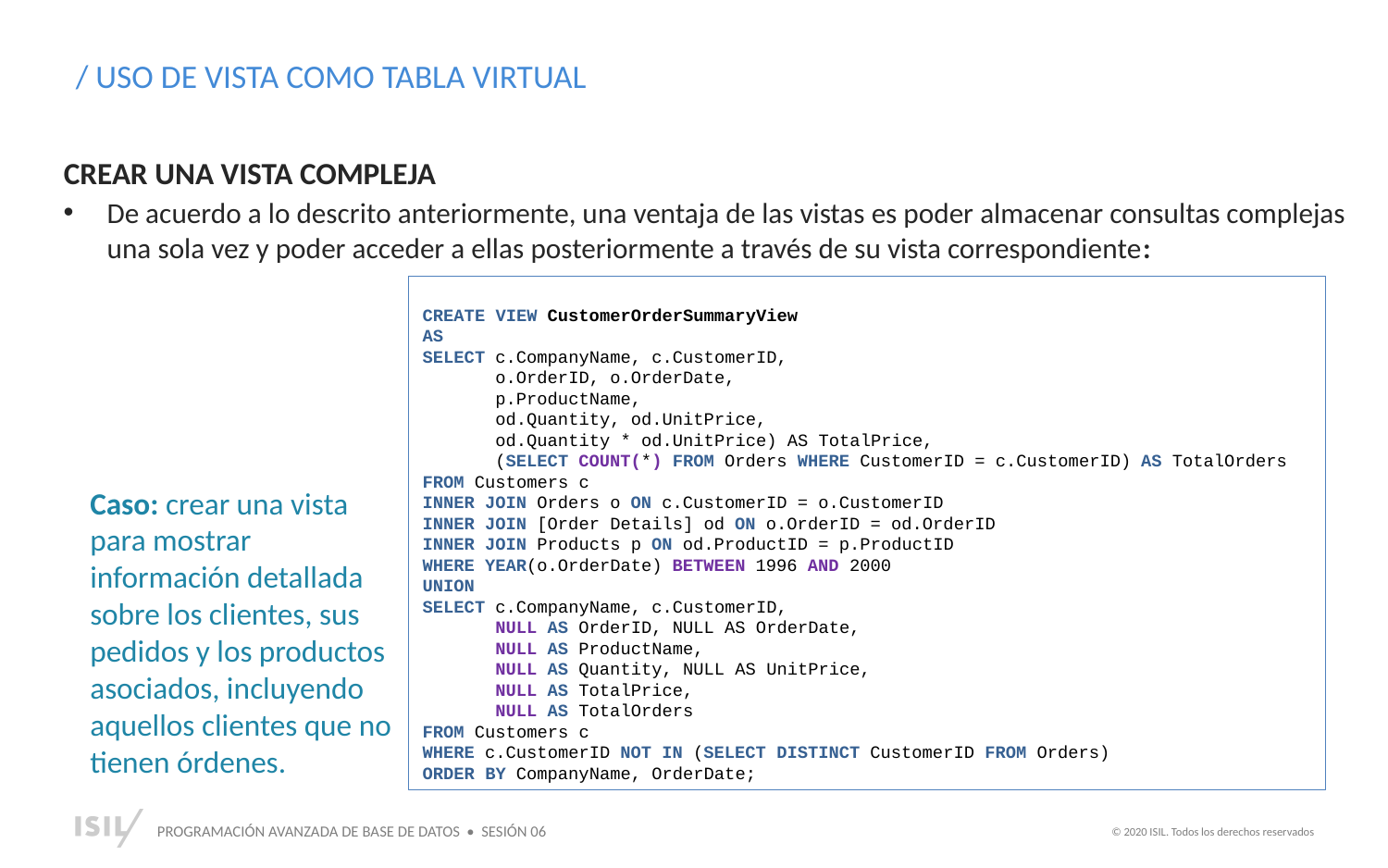

/ USO DE VISTA COMO TABLA VIRTUAL
CREAR UNA VISTA COMPLEJA

De acuerdo a lo descrito anteriormente, una ventaja de las vistas es poder almacenar consultas complejas una sola vez y poder acceder a ellas posteriormente a través de su vista correspondiente:

CREATE VIEW CustomerOrderSummaryView
AS
SELECT c.CompanyName, c.CustomerID,
       o.OrderID, o.OrderDate,
       p.ProductName,
       od.Quantity, od.UnitPrice,
       od.Quantity * od.UnitPrice) AS TotalPrice,
       (SELECT COUNT(*) FROM Orders WHERE CustomerID = c.CustomerID) AS TotalOrders
FROM Customers c
INNER JOIN Orders o ON c.CustomerID = o.CustomerID
INNER JOIN [Order Details] od ON o.OrderID = od.OrderID
INNER JOIN Products p ON od.ProductID = p.ProductID
WHERE YEAR(o.OrderDate) BETWEEN 1996 AND 2000
UNION
SELECT c.CompanyName, c.CustomerID,
       NULL AS OrderID, NULL AS OrderDate,
       NULL AS ProductName,
       NULL AS Quantity, NULL AS UnitPrice,
       NULL AS TotalPrice,
       NULL AS TotalOrders
FROM Customers c
WHERE c.CustomerID NOT IN (SELECT DISTINCT CustomerID FROM Orders)
ORDER BY CompanyName, OrderDate;
Caso: crear una vista para mostrar información detallada sobre los clientes, sus pedidos y los productos asociados, incluyendo aquellos clientes que no tienen órdenes.